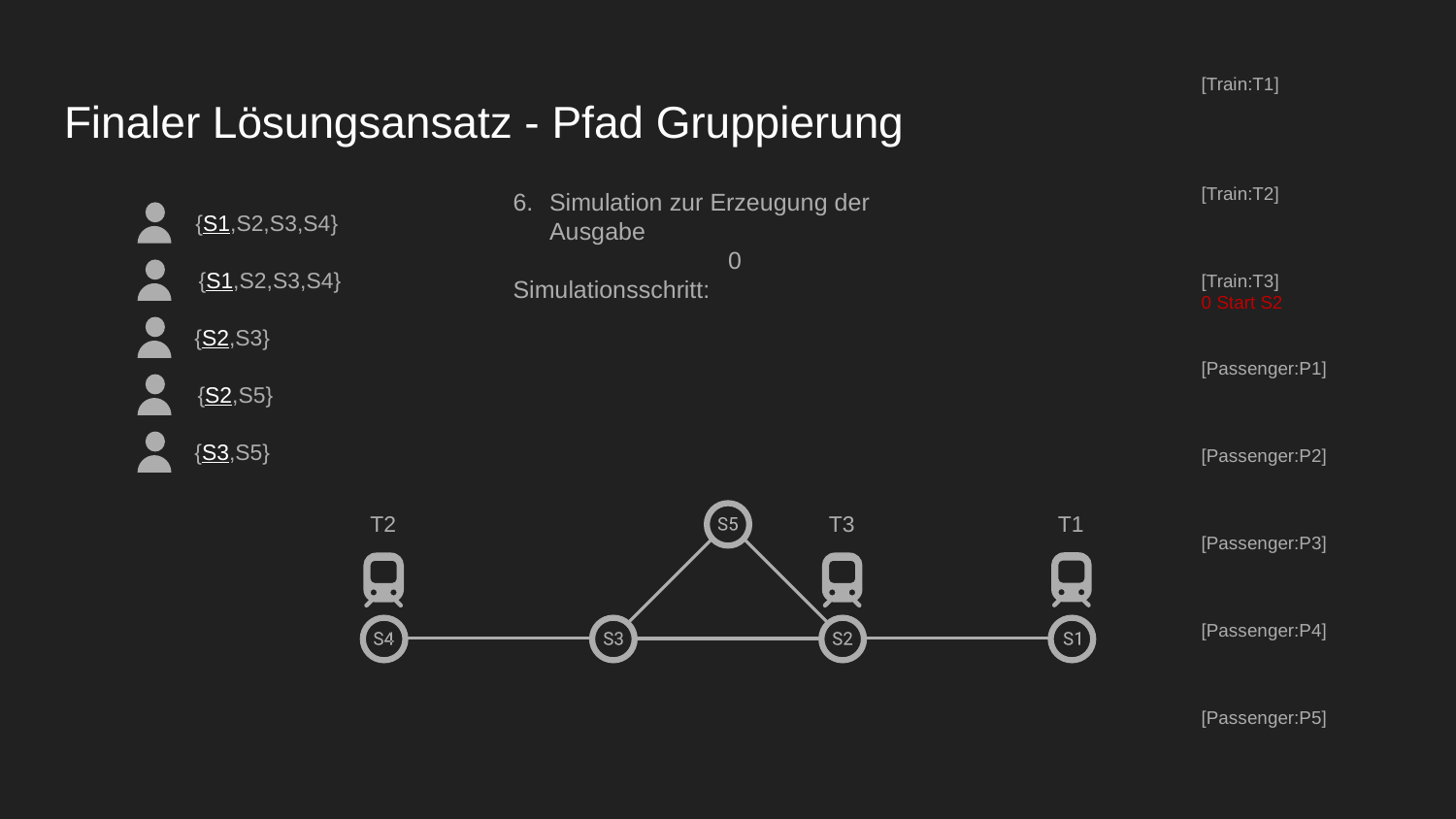

[Train:T1]

[Train:T2]

[Train:T3]
0 Start S2

[Passenger:P1]

[Passenger:P2]

[Passenger:P3]

[Passenger:P4]

[Passenger:P5]

# Finaler Lösungsansatz - Pfad Gruppierung

Simulation zur Erzeugung der Ausgabe

Simulationsschritt:

{S1,S2,S3,S4}

0

{S1,S2,S3,S4}

{S2,S3}

{S2,S5}

{S3,S5}

T2

T3
T1